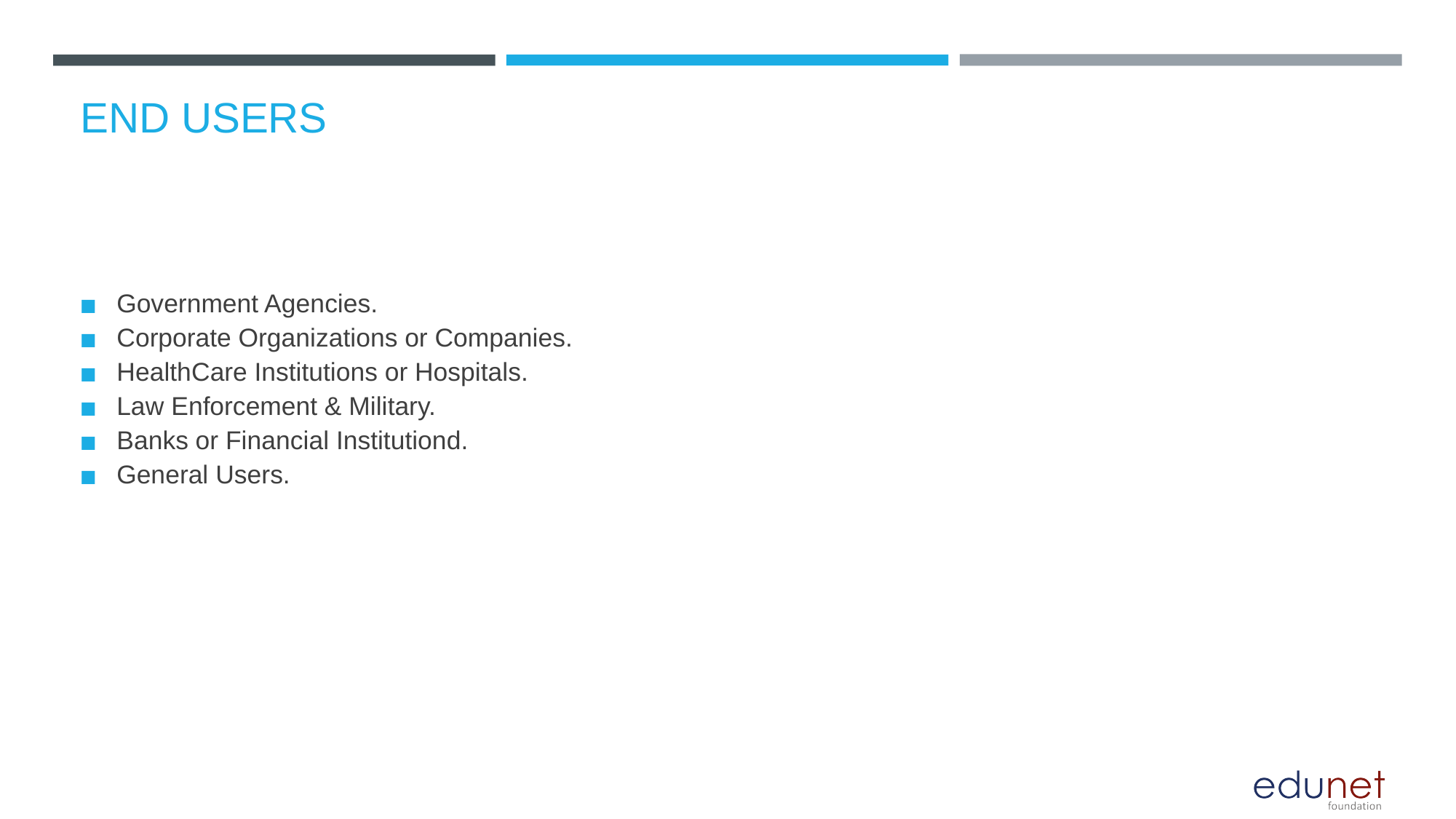

# END USERS
Government Agencies.
Corporate Organizations or Companies.
HealthCare Institutions or Hospitals.
Law Enforcement & Military.
Banks or Financial Institutiond.
General Users.